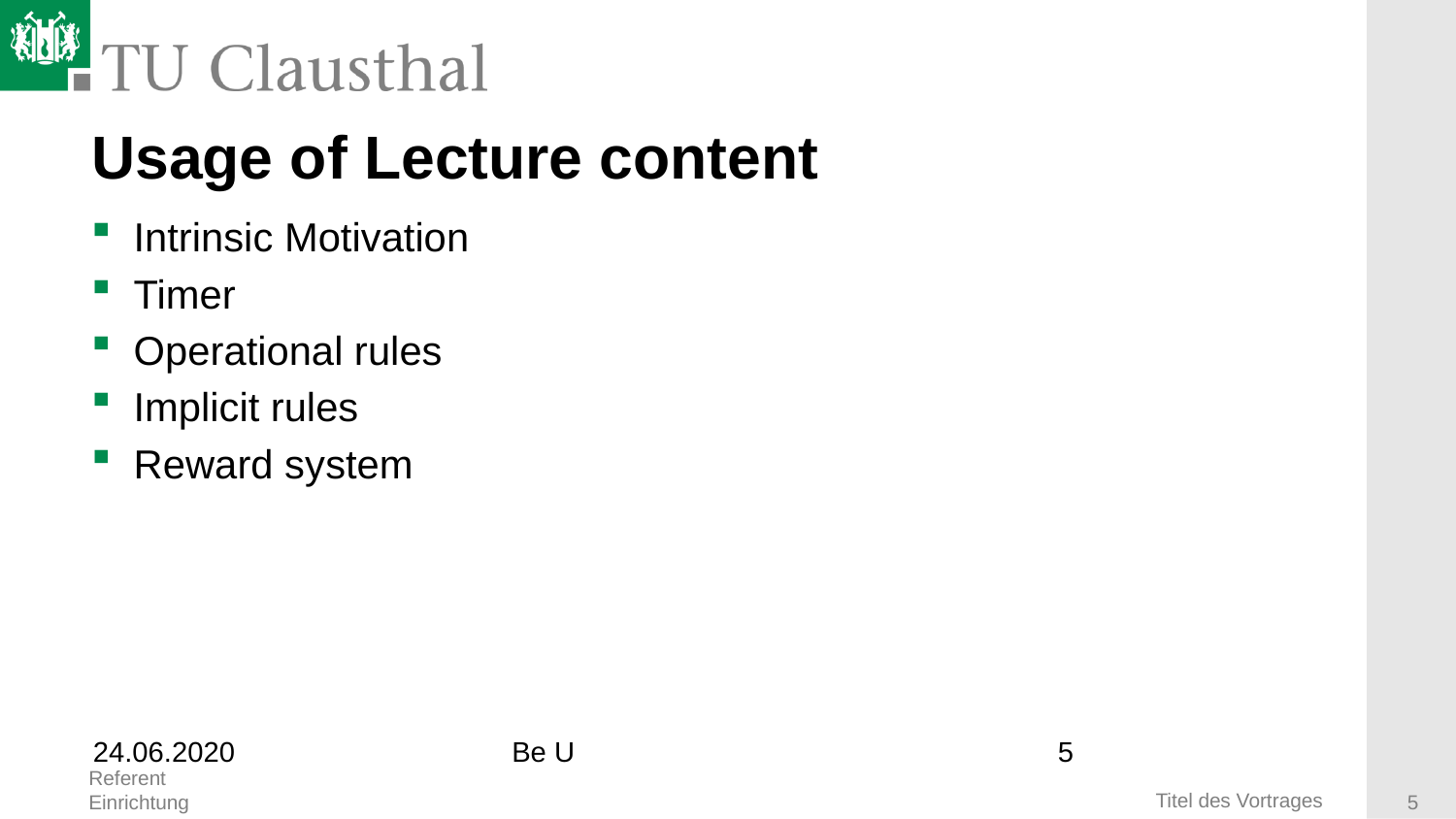

# Usage of Lecture content
Intrinsic Motivation
Timer
Operational rules
Implicit rules
Reward system

24.06.2020
Be U
5